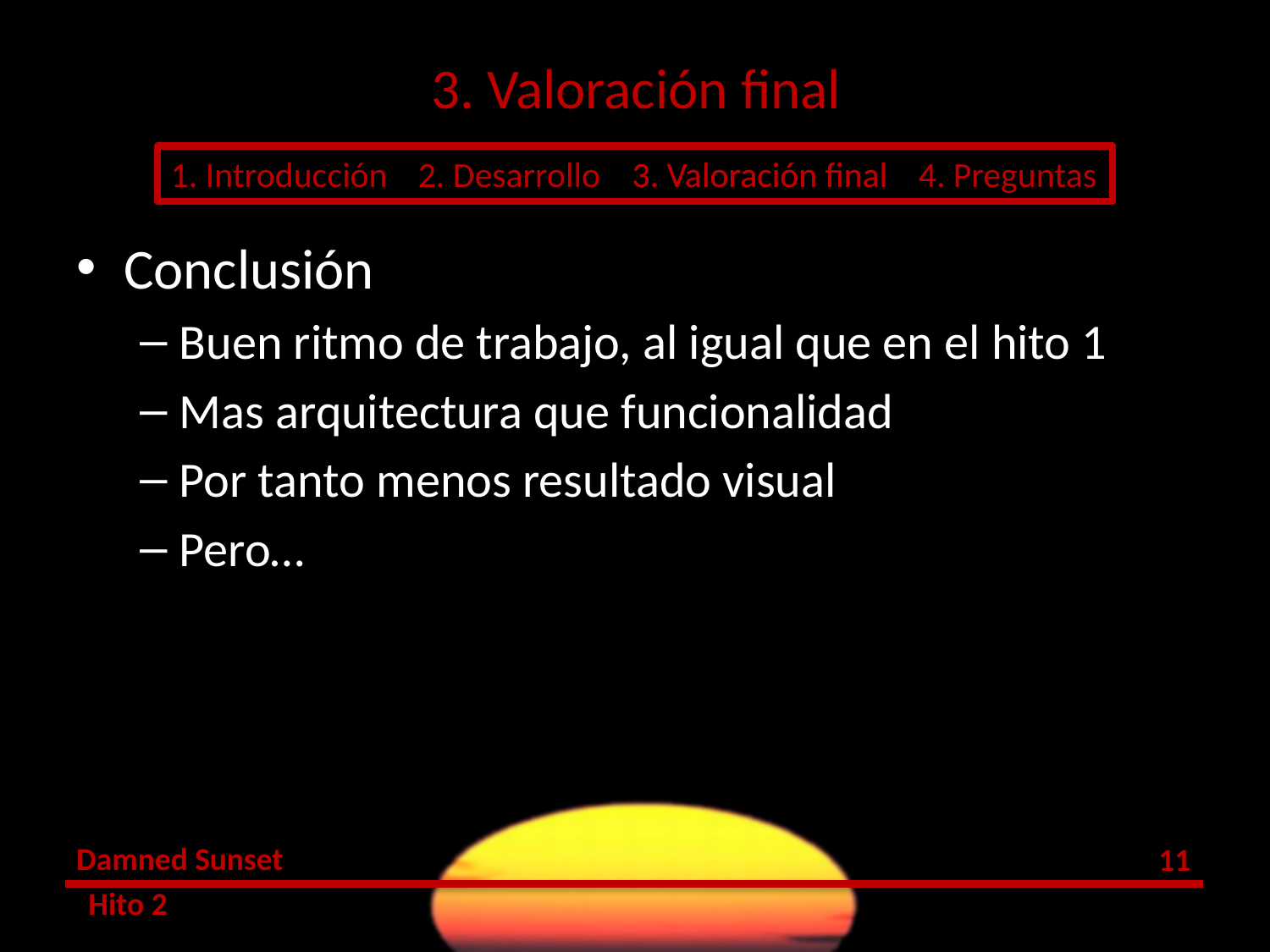

# 3. Valoración final
Conclusión
Buen ritmo de trabajo, al igual que en el hito 1
Mas arquitectura que funcionalidad
Por tanto menos resultado visual
Pero…
11